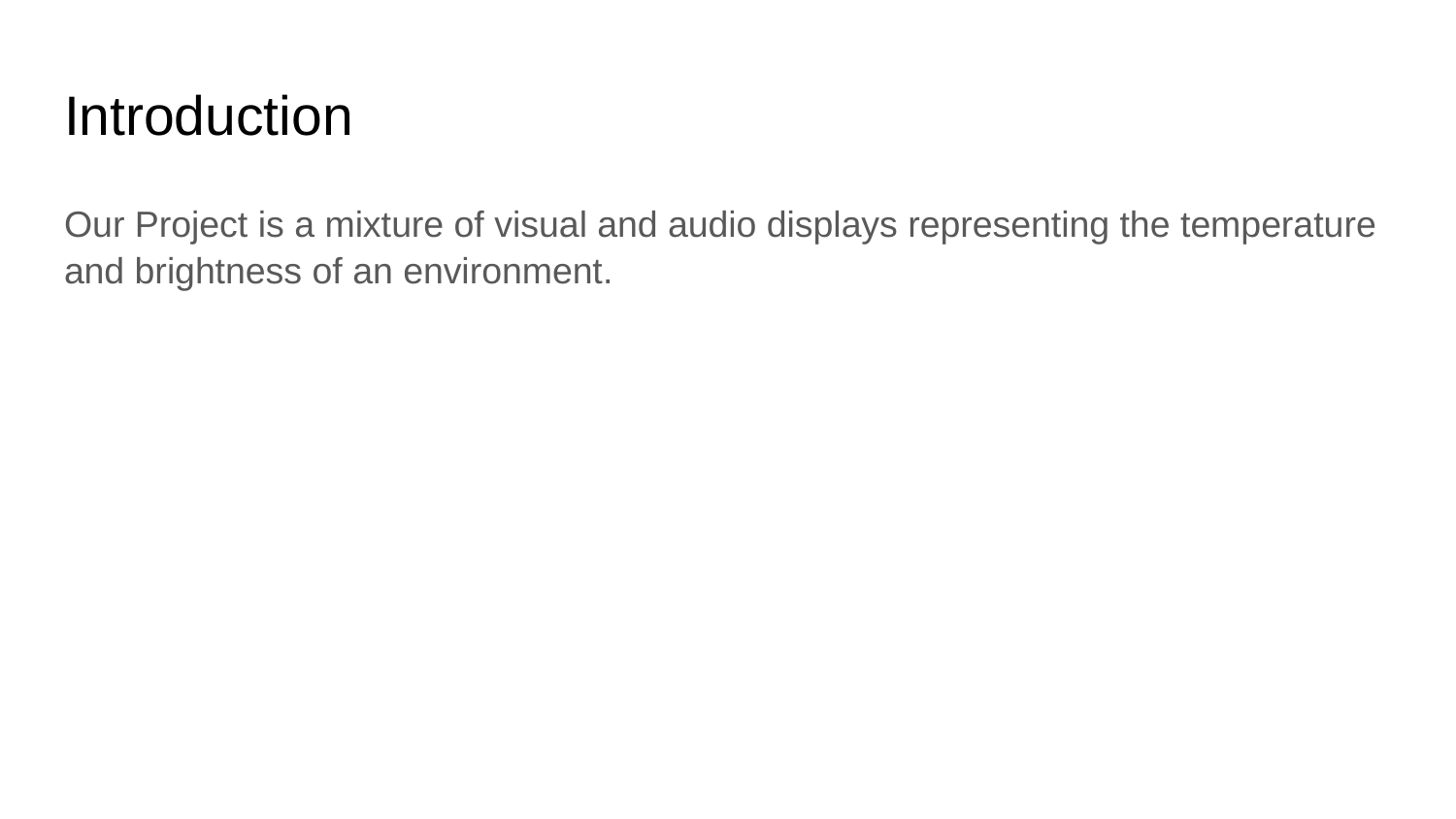

# Introduction
Our Project is a mixture of visual and audio displays representing the temperature and brightness of an environment.